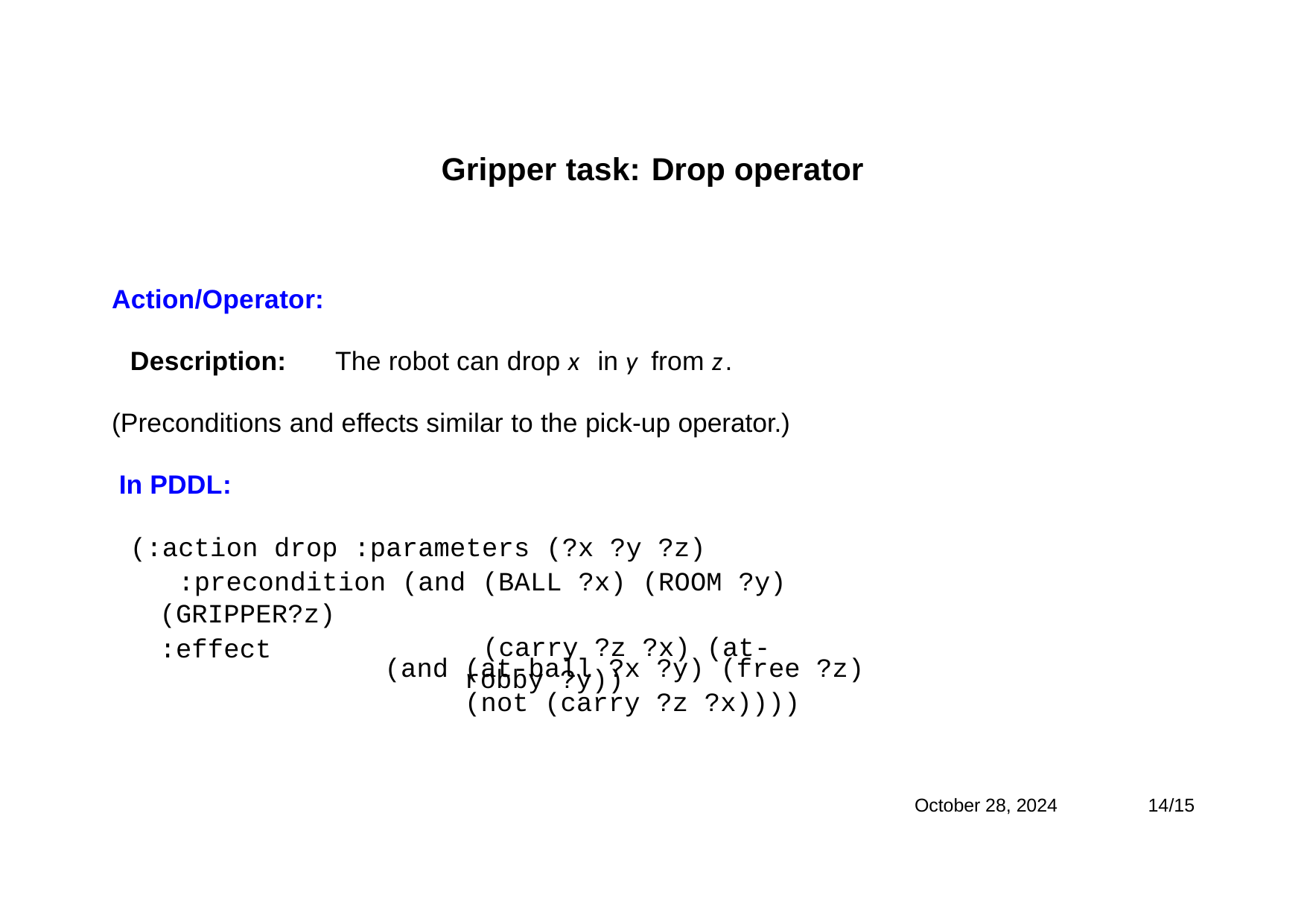

# Gripper task: Drop operator
Action/Operator:
Description:	The robot can drop x in y from z.  (Preconditions and effects similar to the pick-up operator.)  In PDDL:

(:action drop :parameters (?x ?y ?z)
:precondition (and (BALL ?x) (ROOM ?y) (GRIPPER?z)
(carry ?z ?x) (at-robby ?y))
:effect
(and (at-ball ?x ?y) (free ?z)
(not (carry ?z ?x))))
October 28, 2024
14/15